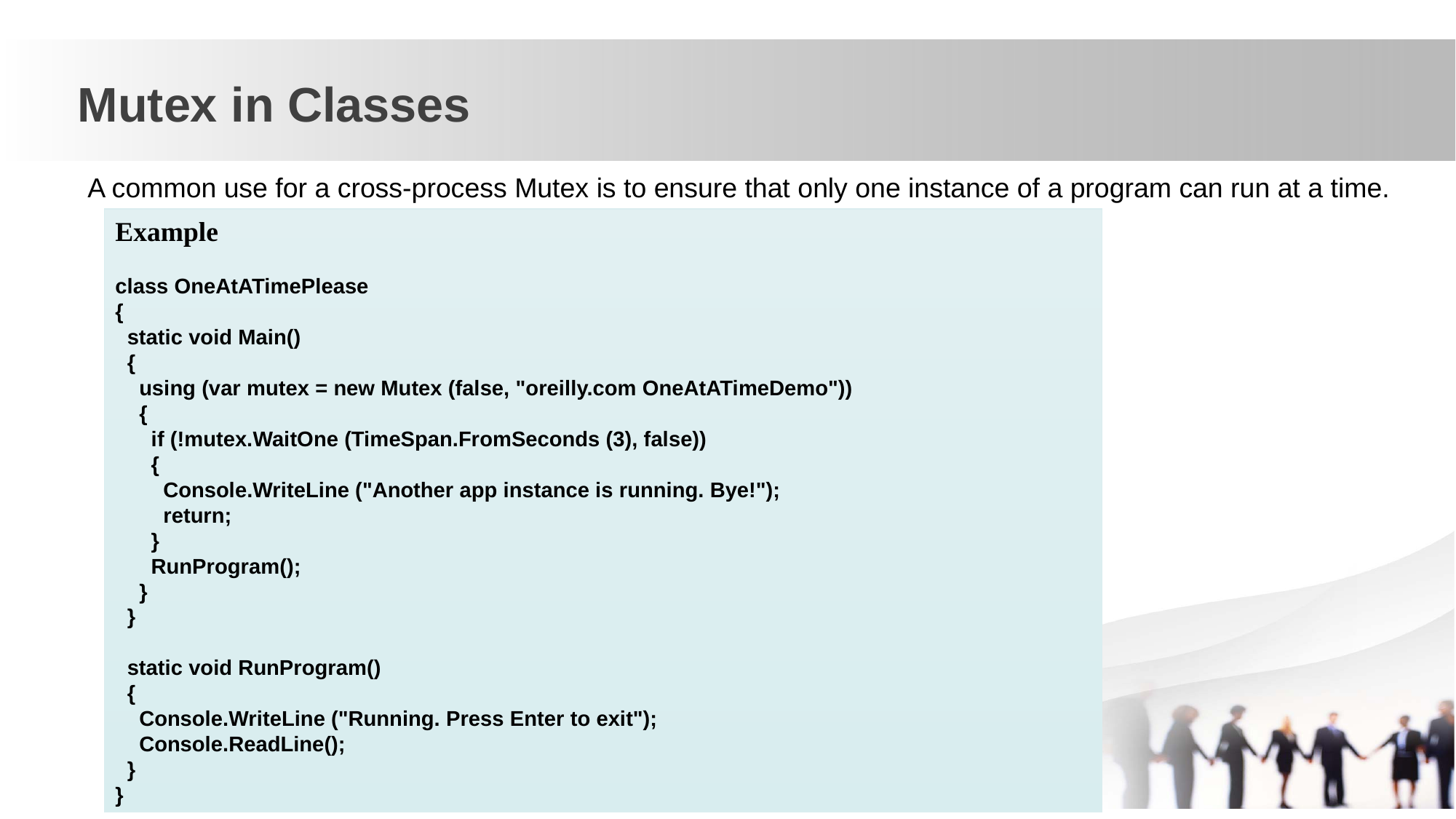

Mutex in Classes
A common use for a cross-process Mutex is to ensure that only one instance of a program can run at a time.
Example

class OneAtATimePlease
{
  static void Main()
  {
    using (var mutex = new Mutex (false, "oreilly.com OneAtATimeDemo"))
    {
      if (!mutex.WaitOne (TimeSpan.FromSeconds (3), false))
      {
        Console.WriteLine ("Another app instance is running. Bye!");
        return;
      }
      RunProgram();
    }
  }

  static void RunProgram()
  {
    Console.WriteLine ("Running. Press Enter to exit");
    Console.ReadLine();
  }
}